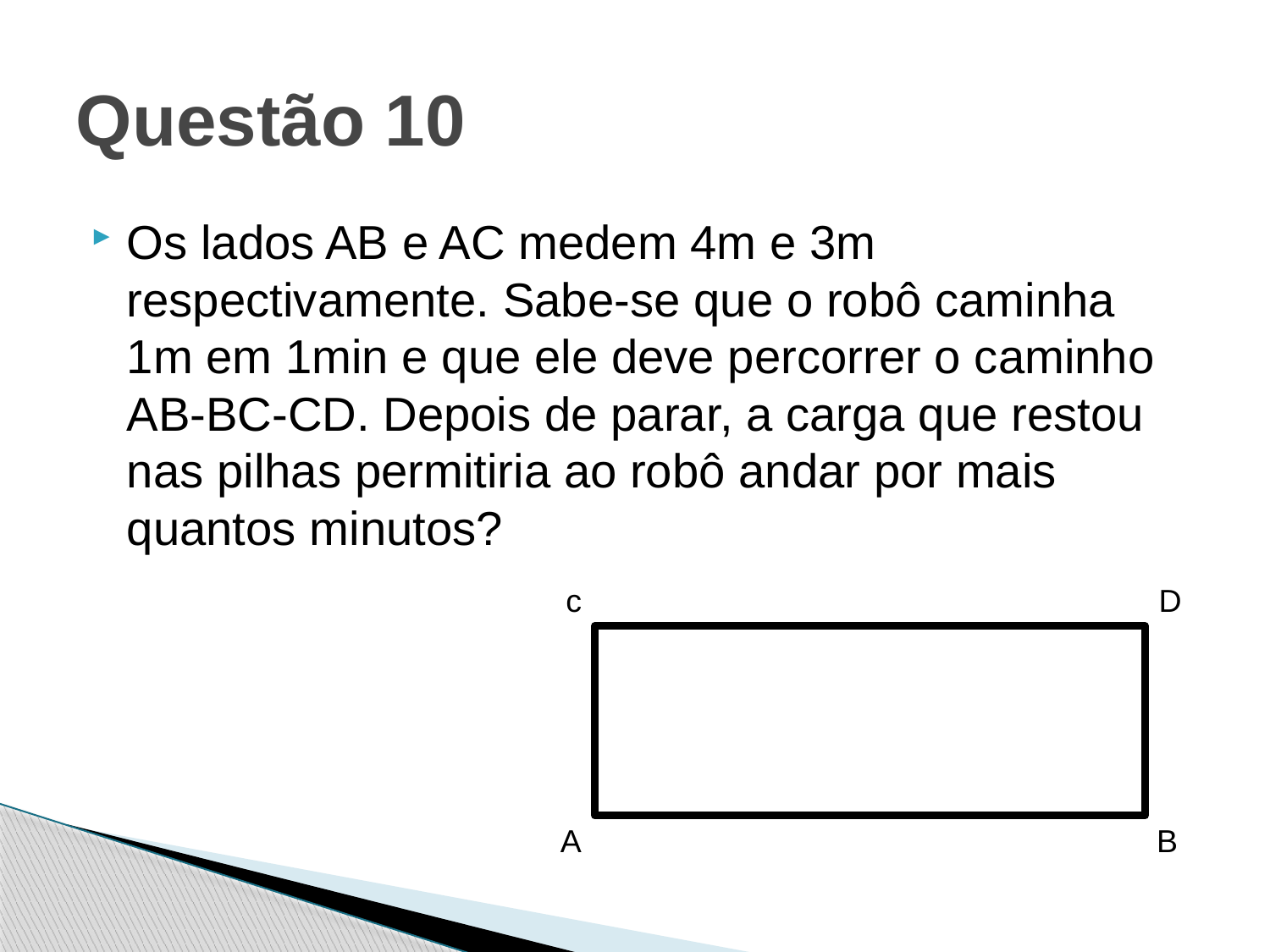

# Questão 10
Os lados AB e AC medem 4m e 3m respectivamente. Sabe-se que o robô caminha 1m em 1min e que ele deve percorrer o caminho AB-BC-CD. Depois de parar, a carga que restou nas pilhas permitiria ao robô andar por mais quantos minutos?

c
D

A
B